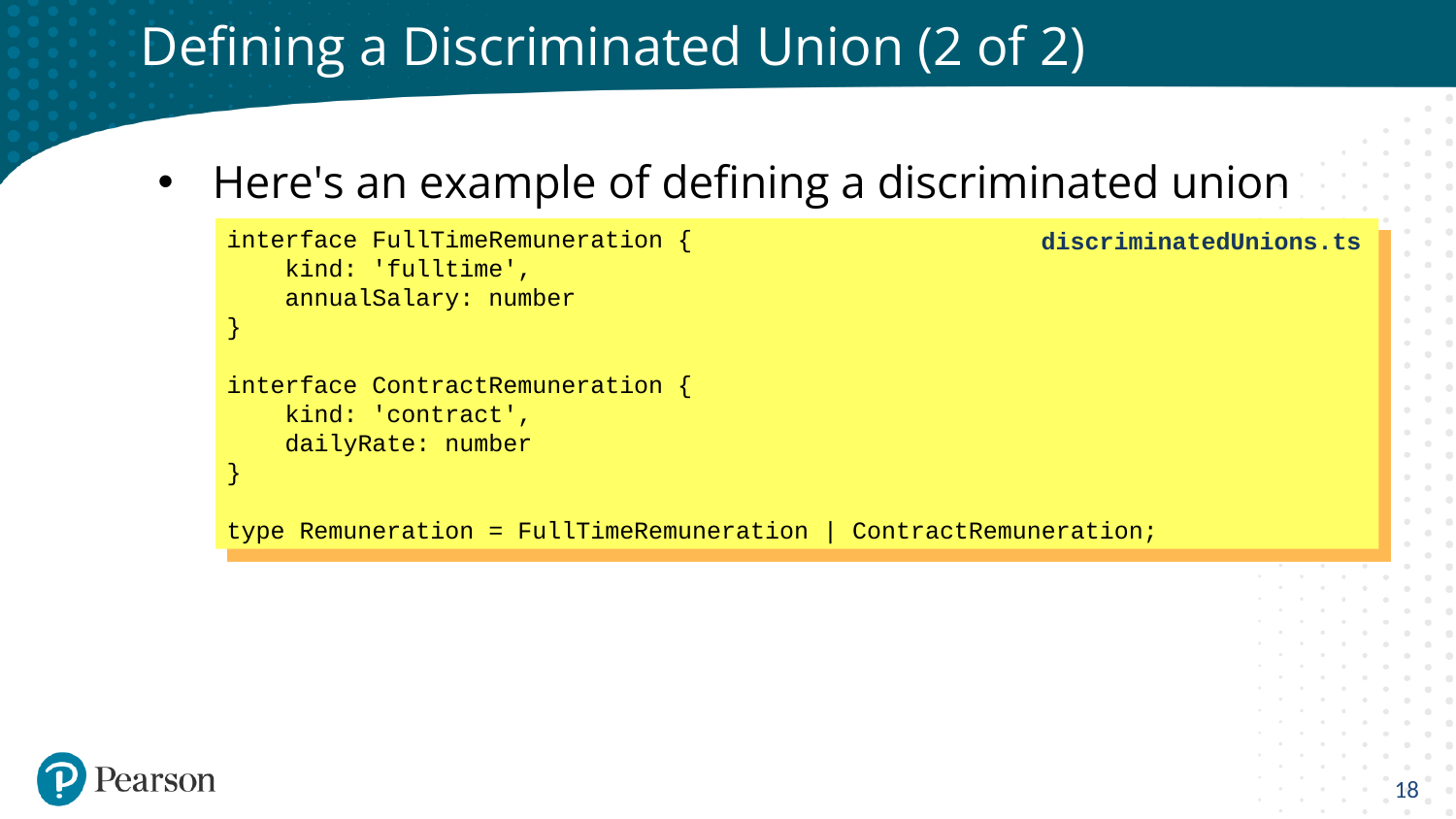

# Defining a Discriminated Union (2 of 2)
Here's an example of defining a discriminated union
interface FullTimeRemuneration {
    kind: 'fulltime',
    annualSalary: number
}

interface ContractRemuneration {
    kind: 'contract',
    dailyRate: number
}

type Remuneration = FullTimeRemuneration | ContractRemuneration;
discriminatedUnions.ts
18